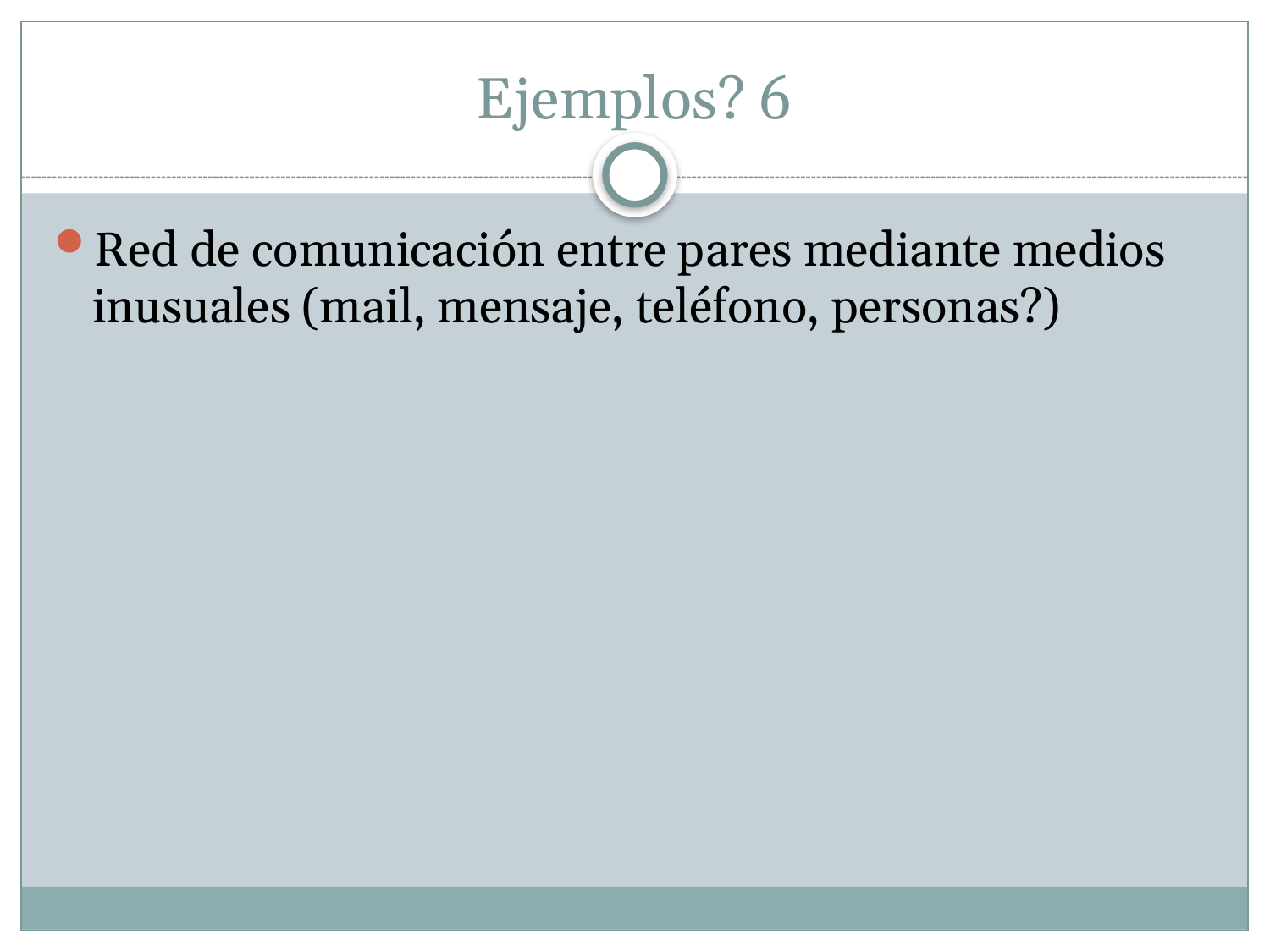

# Ejemplos? 6
Red de comunicación entre pares mediante medios inusuales (mail, mensaje, teléfono, personas?)